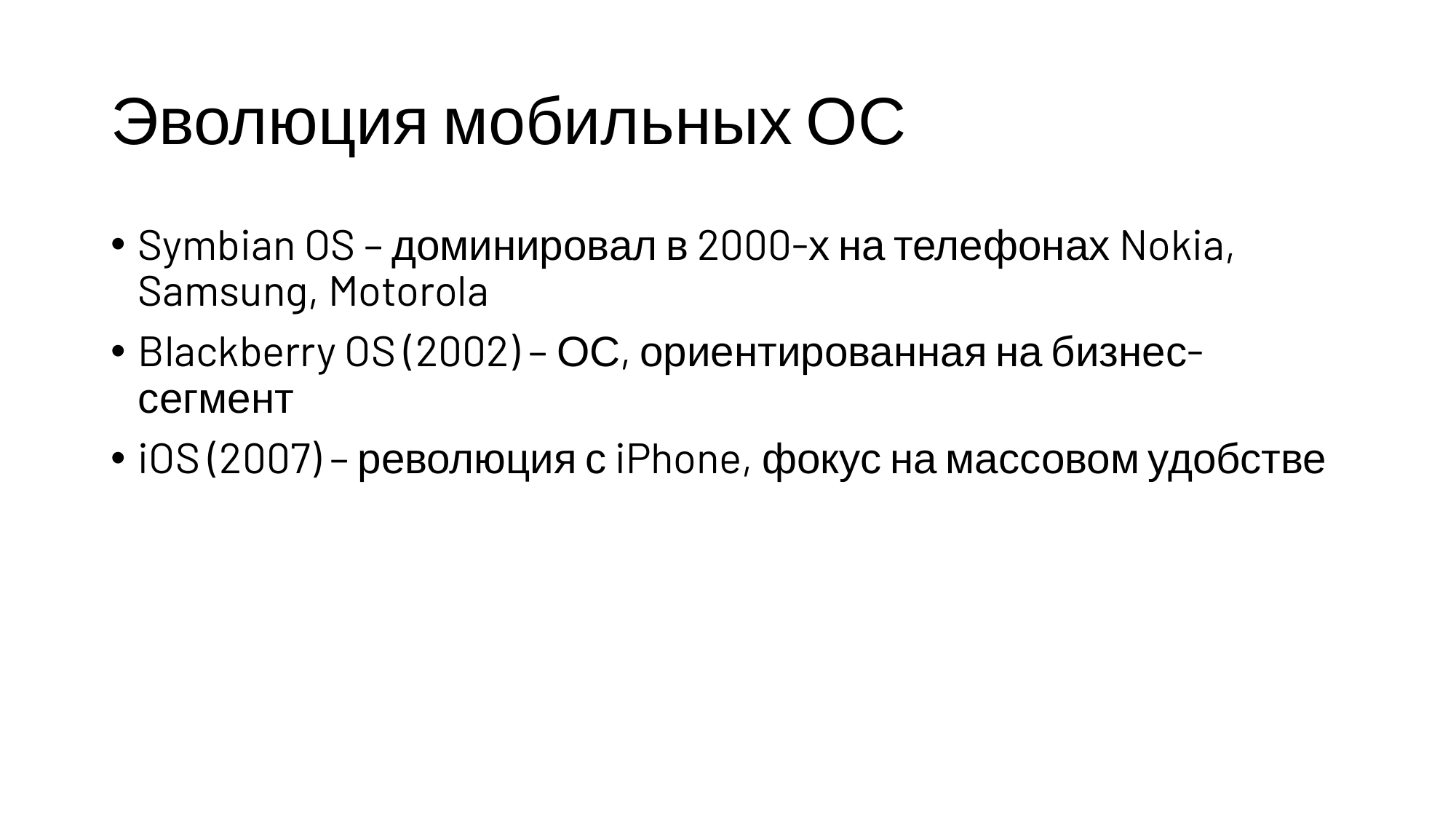

# Эволюция мобильных ОС
Symbian OS – доминировал в 2000-х на телефонах Nokia, Samsung, Motorola
Blackberry OS (2002) – ОС, ориентированная на бизнес-сегмент
iOS (2007) – революция с iPhone, фокус на массовом удобстве